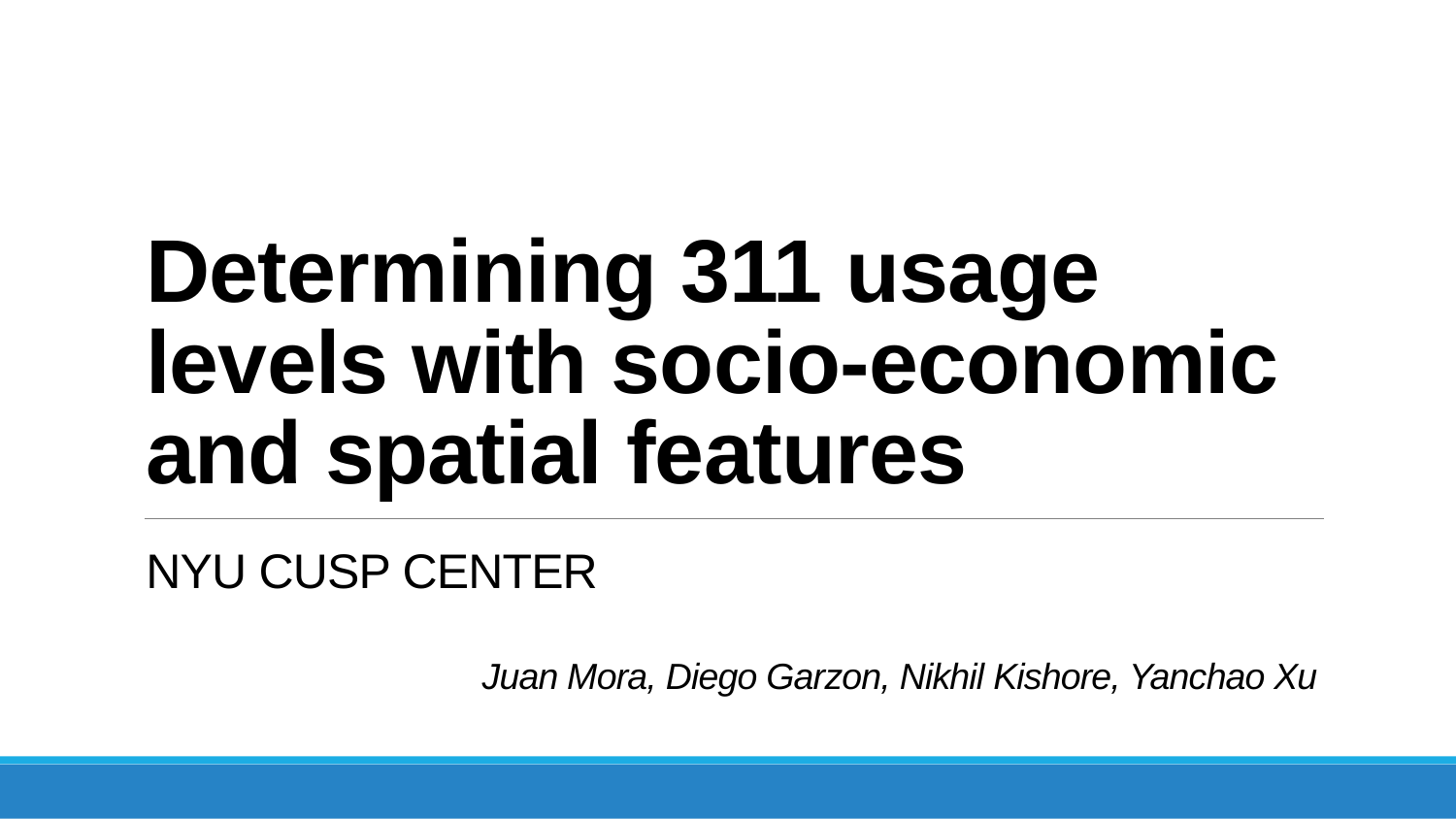

# Determining 311 usage levels with socio-economic and spatial features
NYU CUSP CENTER
Juan Mora, Diego Garzon, Nikhil Kishore, Yanchao Xu